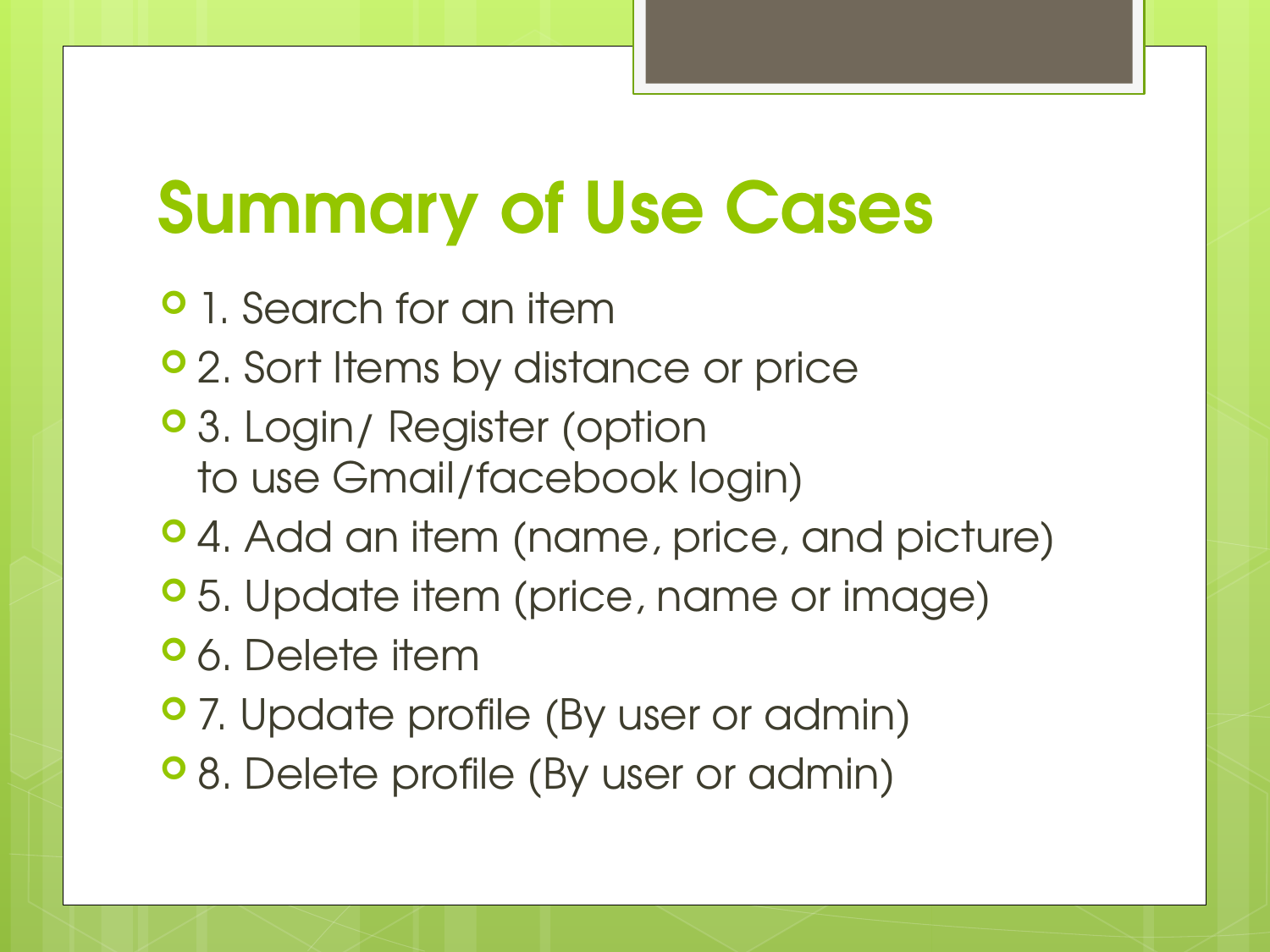

# Summary of Use Cases
1. Search for an item
2. Sort Items by distance or price
3. Login/ Register (option to use Gmail/facebook login)
4. Add an item (name, price, and picture)
5. Update item (price, name or image)
6. Delete item
7. Update profile (By user or admin)
8. Delete profile (By user or admin)